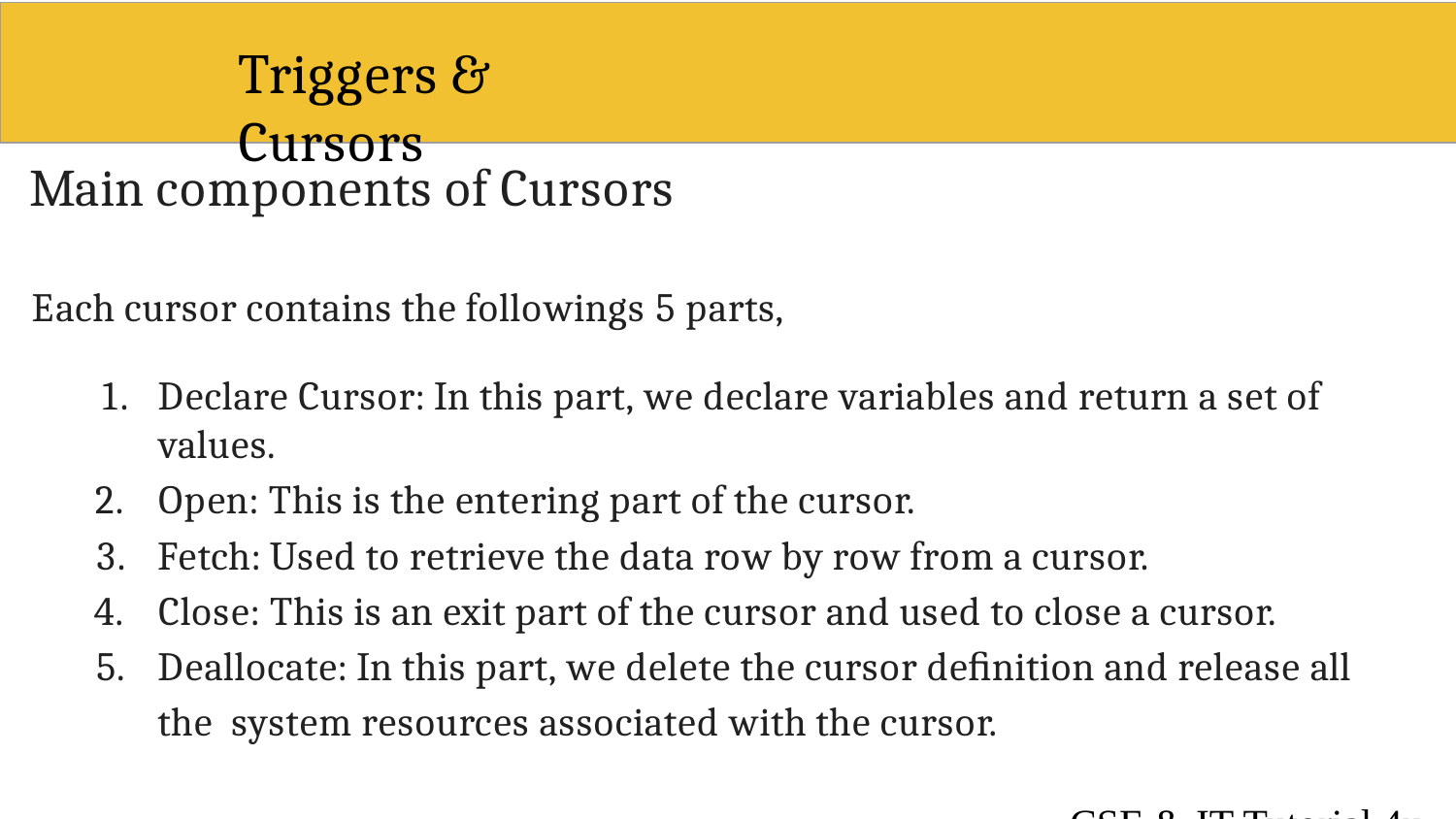

# Triggers & Cursors
Main components of Cursors

Each cursor contains the followings 5 parts,
Declare Cursor: In this part, we declare variables and return a set of values.
Open: This is the entering part of the cursor.
Fetch: Used to retrieve the data row by row from a cursor.
Close: This is an exit part of the cursor and used to close a cursor.
Deallocate: In this part, we delete the cursor deﬁnition and release all the  system resources associated with the cursor.

CSE & IT Tutorial 4u